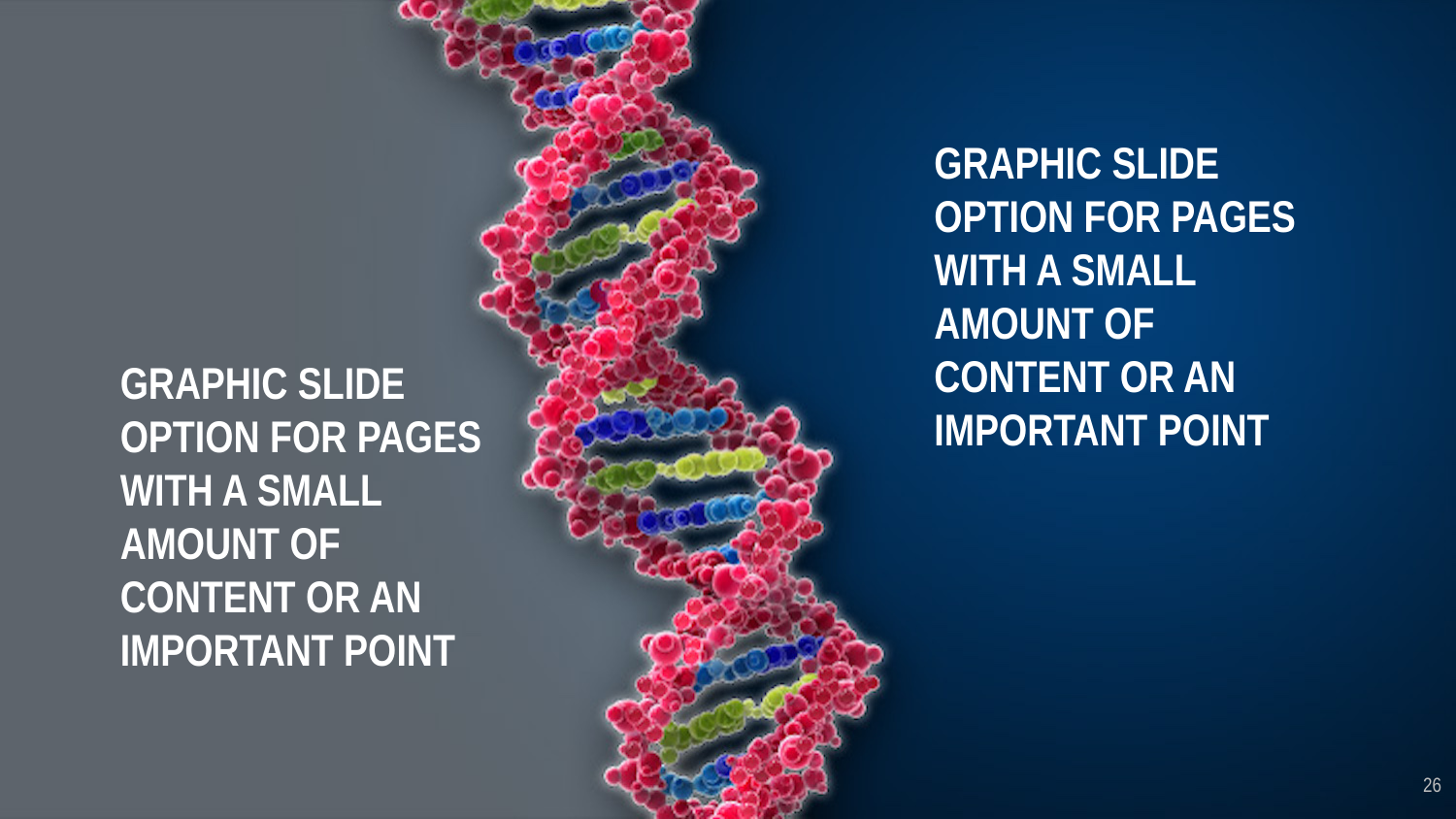

Graphic slide option for pages with a small amount of content or an important point
Graphic slide option for pages with a small amount of content or an important point
26